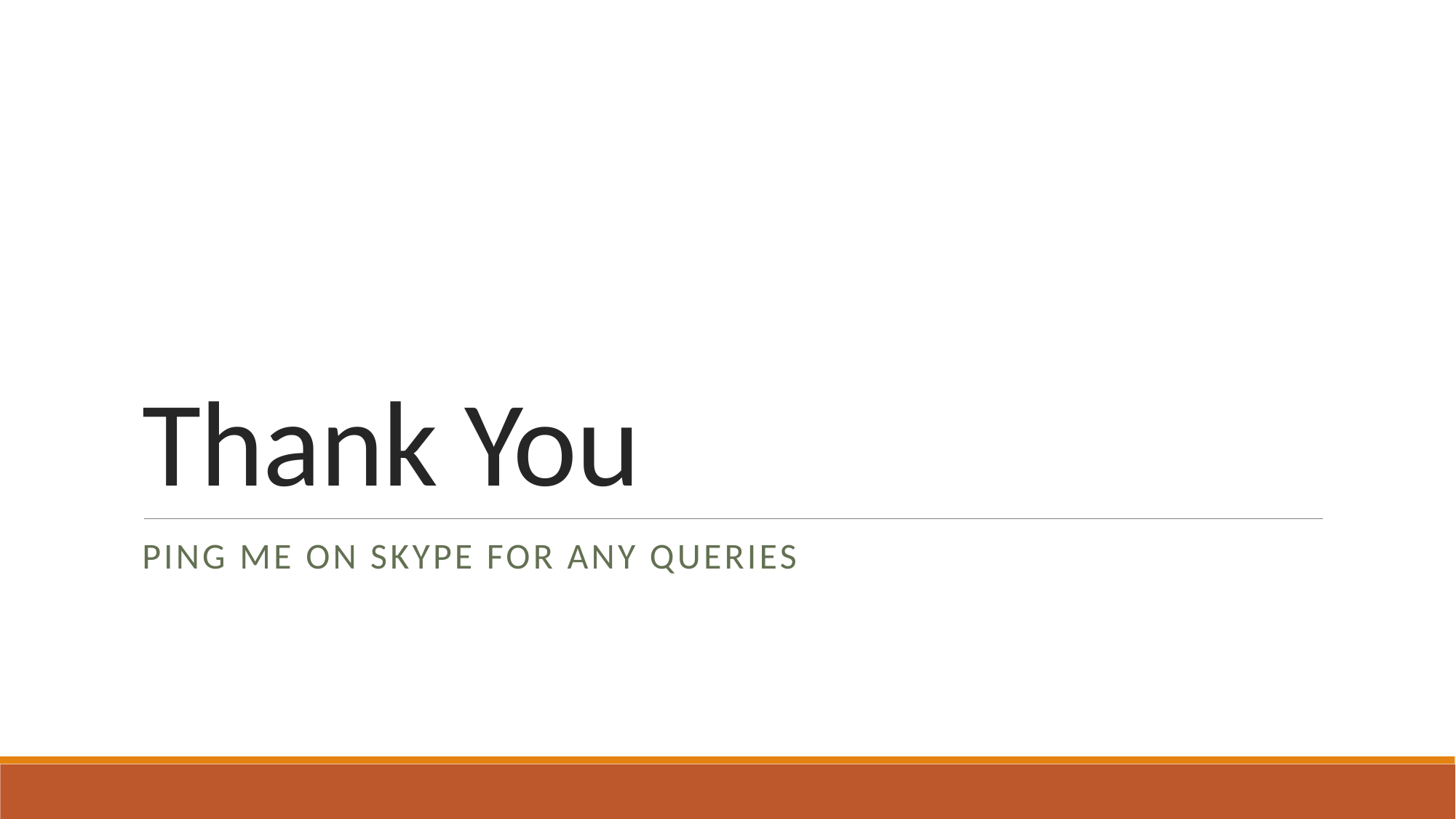

# Thank You
Ping me on skype for any queries